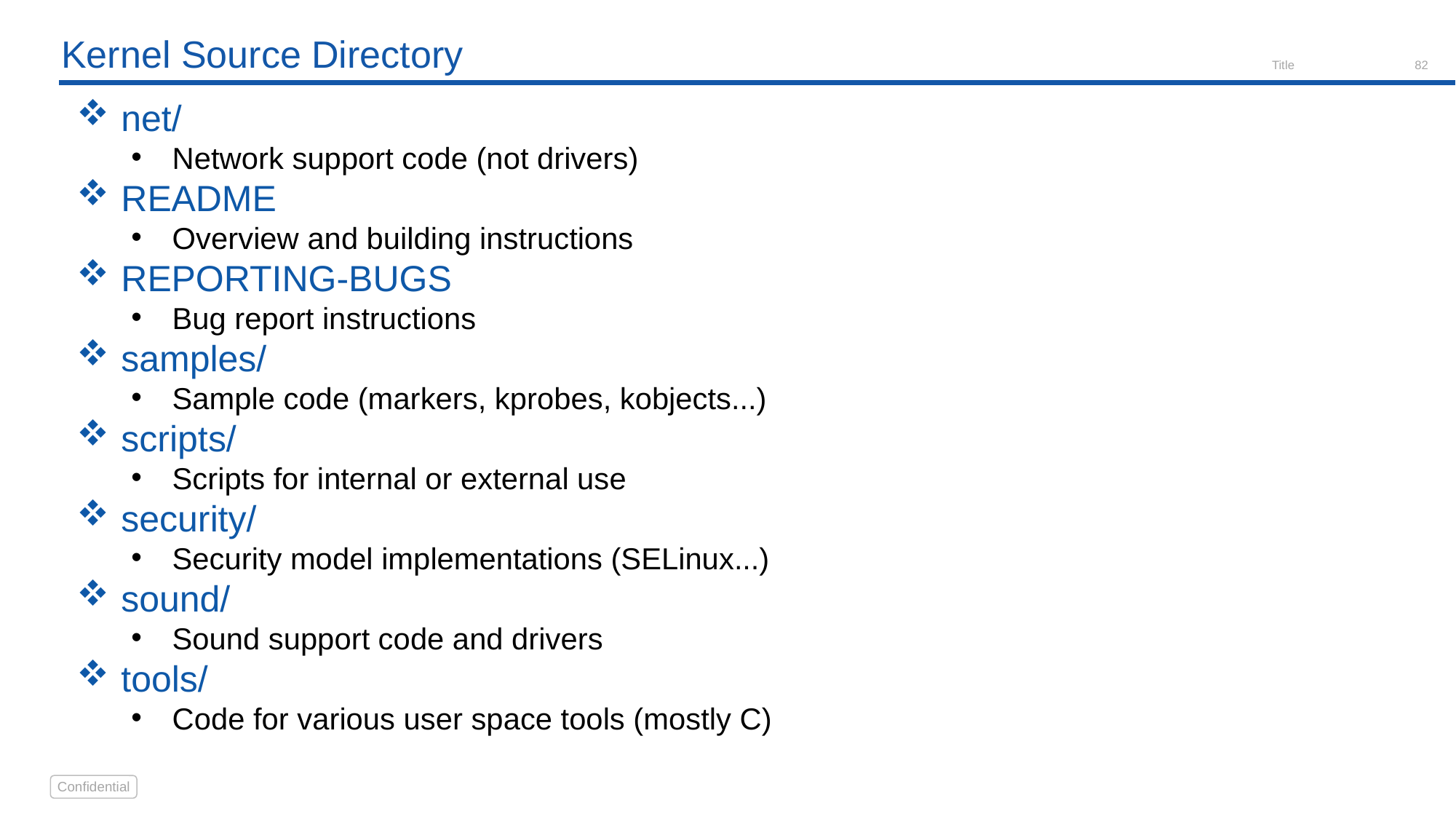

# Kernel Source Directory
 net/
Network support code (not drivers)
 README
Overview and building instructions
 REPORTING-BUGS
Bug report instructions
 samples/
Sample code (markers, kprobes, kobjects...)
 scripts/
Scripts for internal or external use
 security/
Security model implementations (SELinux...)
 sound/
Sound support code and drivers
 tools/
Code for various user space tools (mostly C)